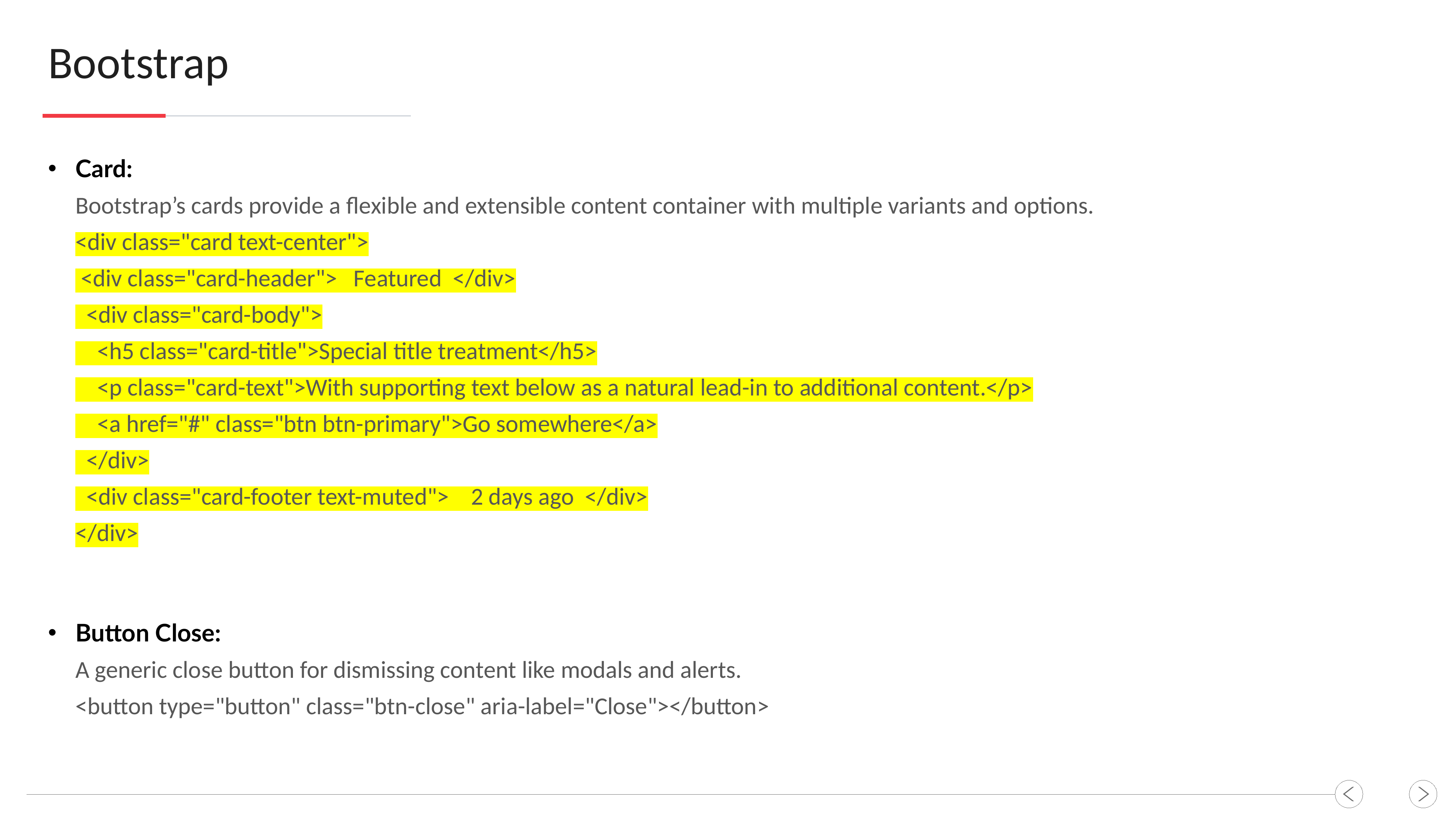

Bootstrap
Card:
Bootstrap’s cards provide a flexible and extensible content container with multiple variants and options.
<div class="card text-center">
 <div class="card-header">   Featured  </div>
  <div class="card-body">
    <h5 class="card-title">Special title treatment</h5>
    <p class="card-text">With supporting text below as a natural lead-in to additional content.</p>
    <a href="#" class="btn btn-primary">Go somewhere</a>
  </div>
  <div class="card-footer text-muted">    2 days ago  </div>
</div>

Button Close:
A generic close button for dismissing content like modals and alerts.
<button type="button" class="btn-close" aria-label="Close"></button>